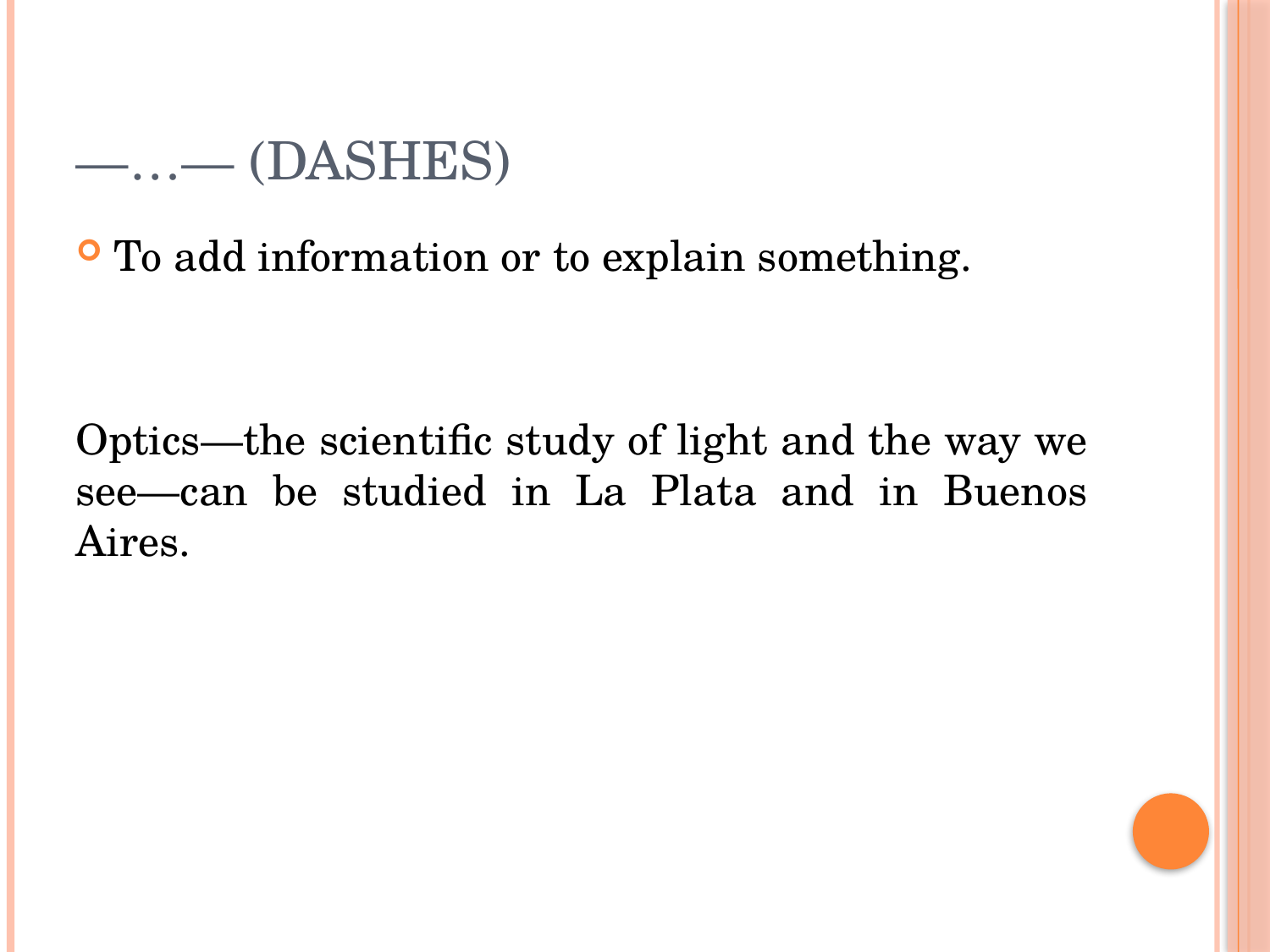

# —…— (DASHES)
To add information or to explain something.

Optics—the scientific study of light and the way we see—can be studied in La Plata and in Buenos Aires.